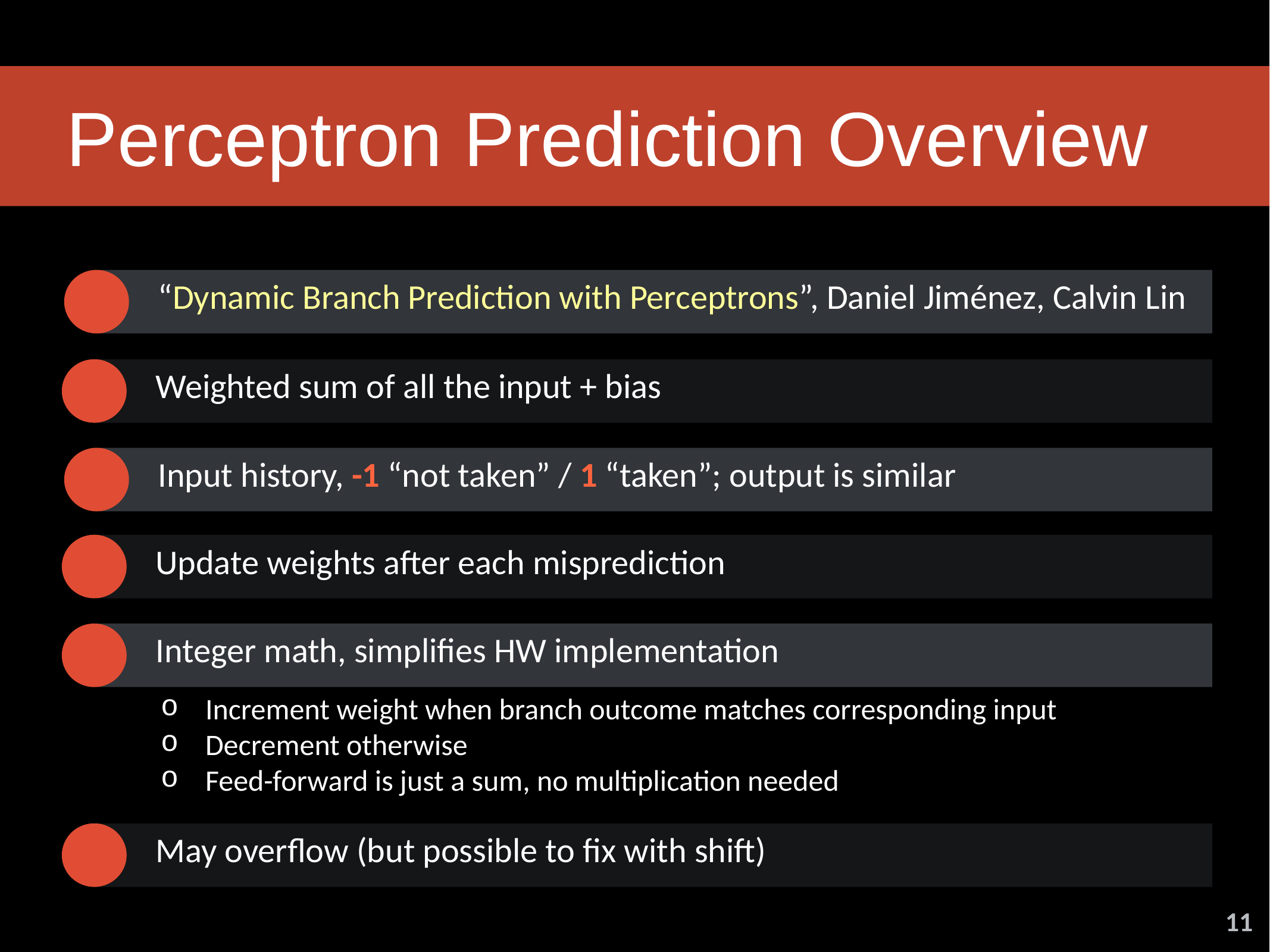

Perceptron Prediction Overview
“Dynamic Branch Prediction with Perceptrons”, Daniel Jiménez, Calvin Lin

Weighted sum of all the input + bias
Input history, -1 “not taken” / 1 “taken”; output is similar

Update weights after each misprediction
Integer math, simplifies HW implementation

Increment weight when branch outcome matches corresponding input
Decrement otherwise
Feed-forward is just a sum, no multiplication needed

May overflow (but possible to fix with shift)
11